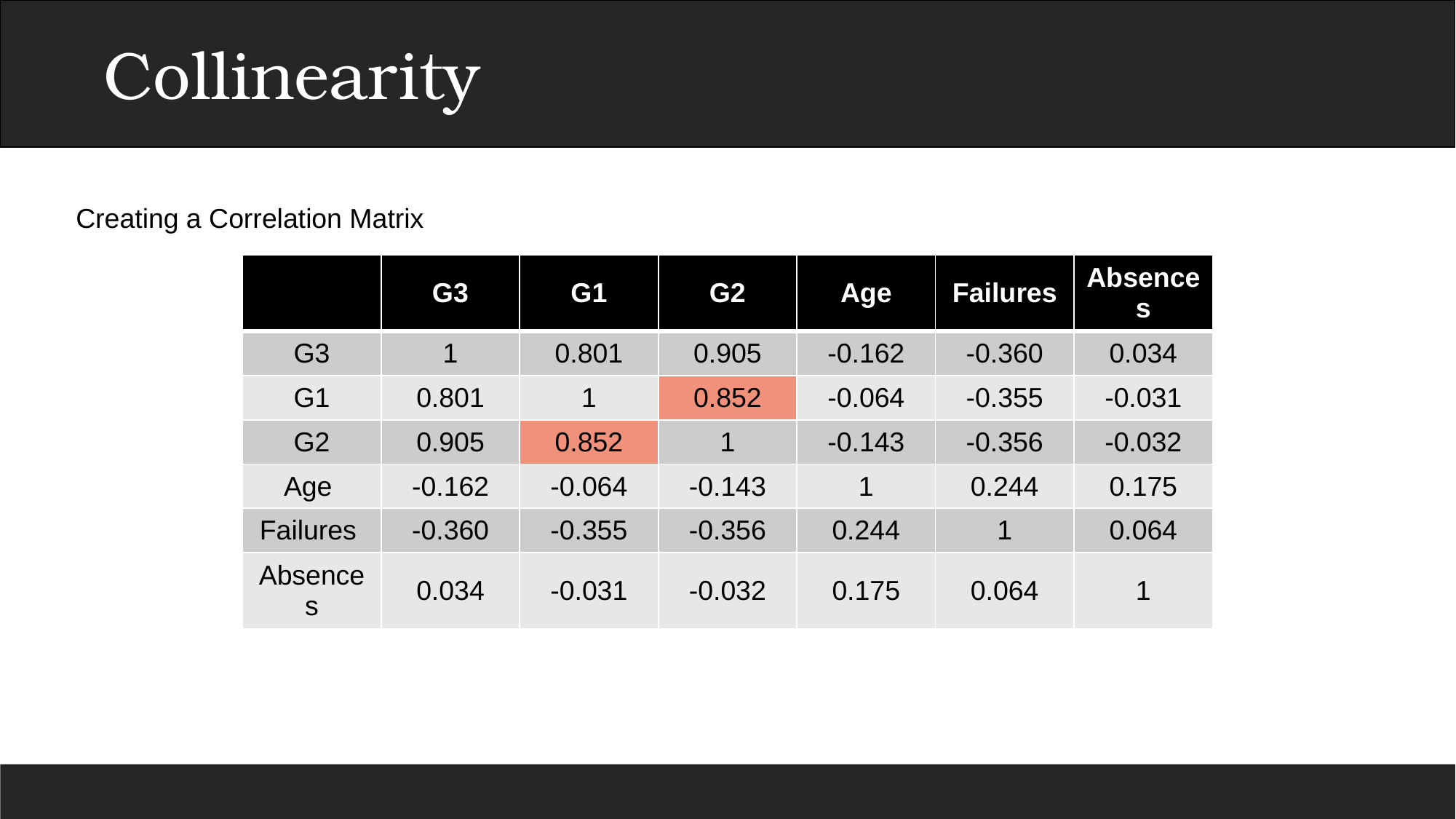

Collinearity
Creating a Correlation Matrix
|  | G3 | G1 | G2 | Age | Failures | Absences |
| --- | --- | --- | --- | --- | --- | --- |
| G3 | 1 | 0.801 | 0.905 | -0.162 | -0.360 | 0.034 |
| G1 | 0.801 | 1 | 0.852 | -0.064 | -0.355 | -0.031 |
| G2 | 0.905 | 0.852 | 1 | -0.143 | -0.356 | -0.032 |
| Age | -0.162 | -0.064 | -0.143 | 1 | 0.244 | 0.175 |
| Failures | -0.360 | -0.355 | -0.356 | 0.244 | 1 | 0.064 |
| Absences | 0.034 | -0.031 | -0.032 | 0.175 | 0.064 | 1 |